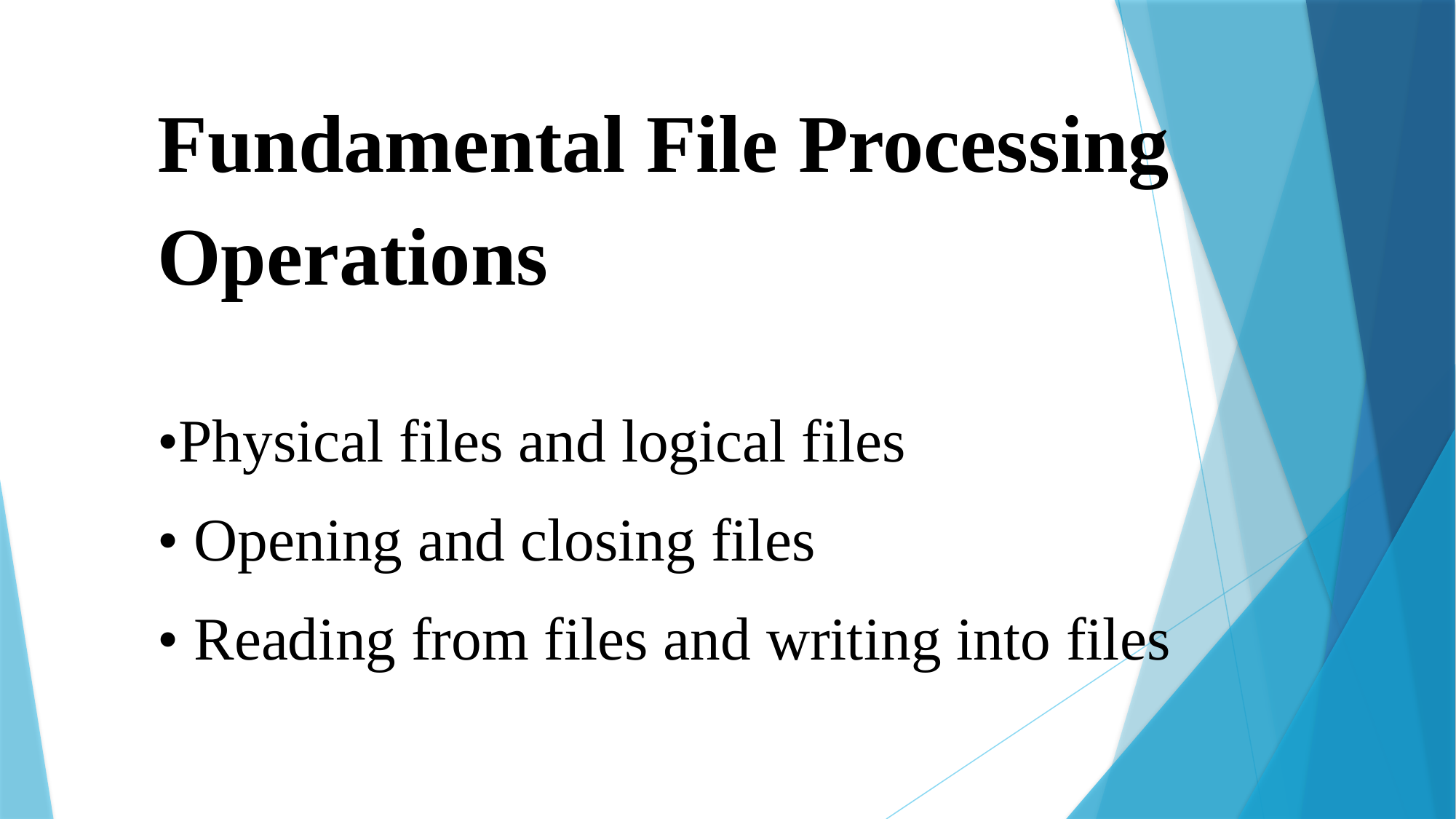

Fundamental File Processing Operations

•Physical files and logical files
• Opening and closing files
• Reading from files and writing into files